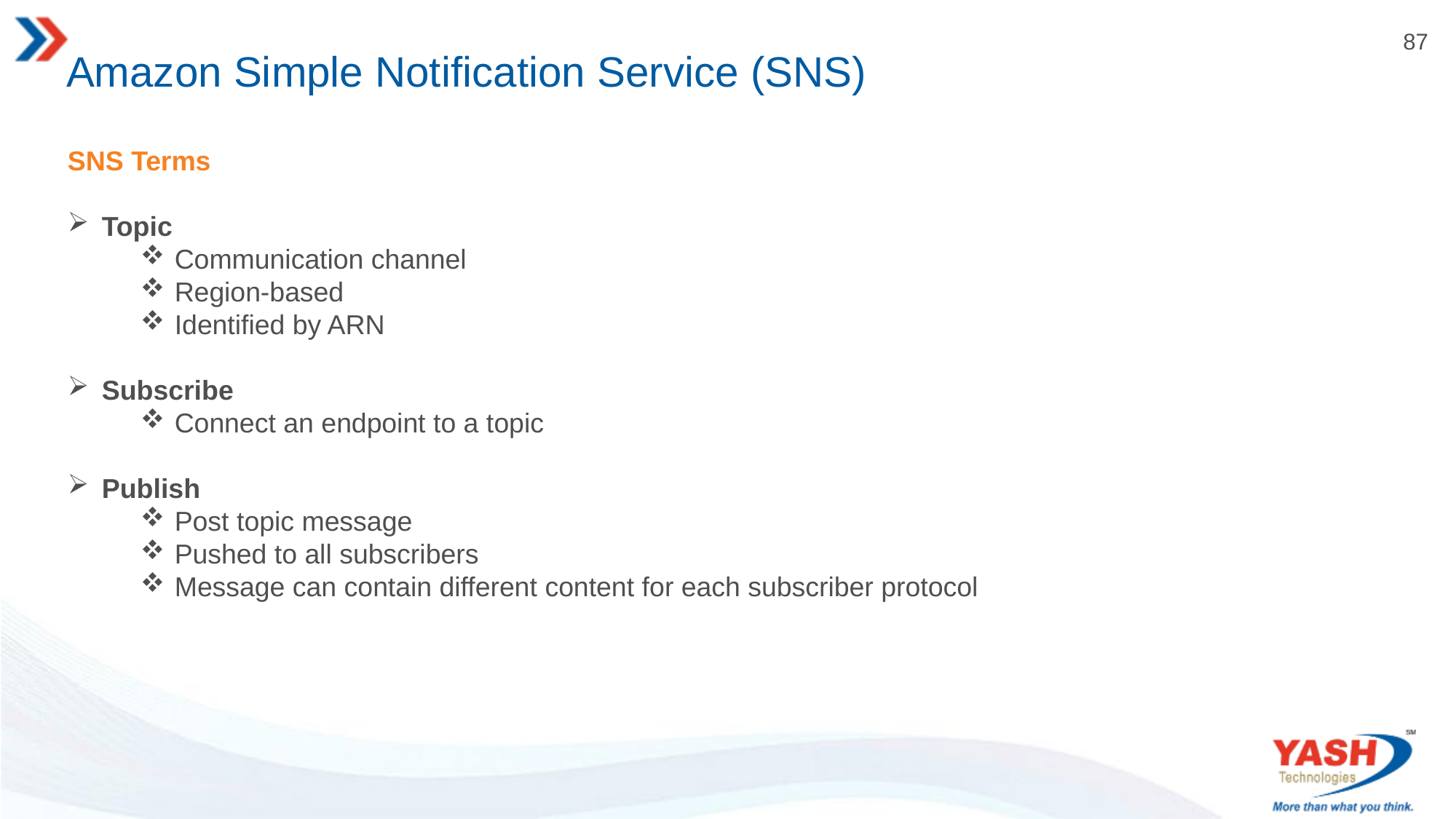

# Amazon Simple Notification Service (SNS)
SNS Terms

Topic
Communication channel
Region-based
Identified by ARN
Subscribe
Connect an endpoint to a topic

Publish
Post topic message
Pushed to all subscribers
Message can contain different content for each subscriber protocol